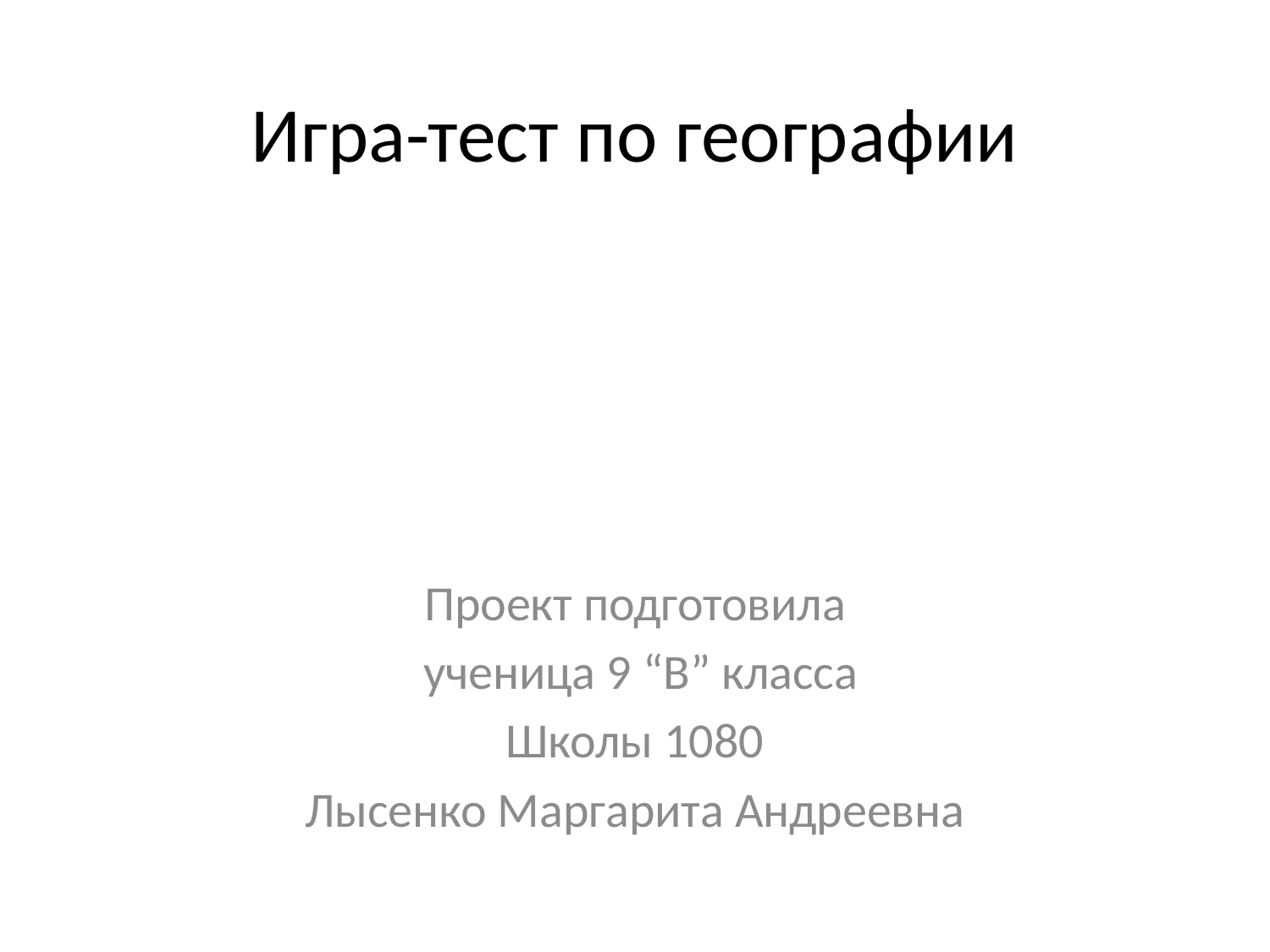

# Игра-тест по географии

Проект подготовила
 ученица 9 “В” класса
Школы 1080
Лысенко Маргарита Андреевна